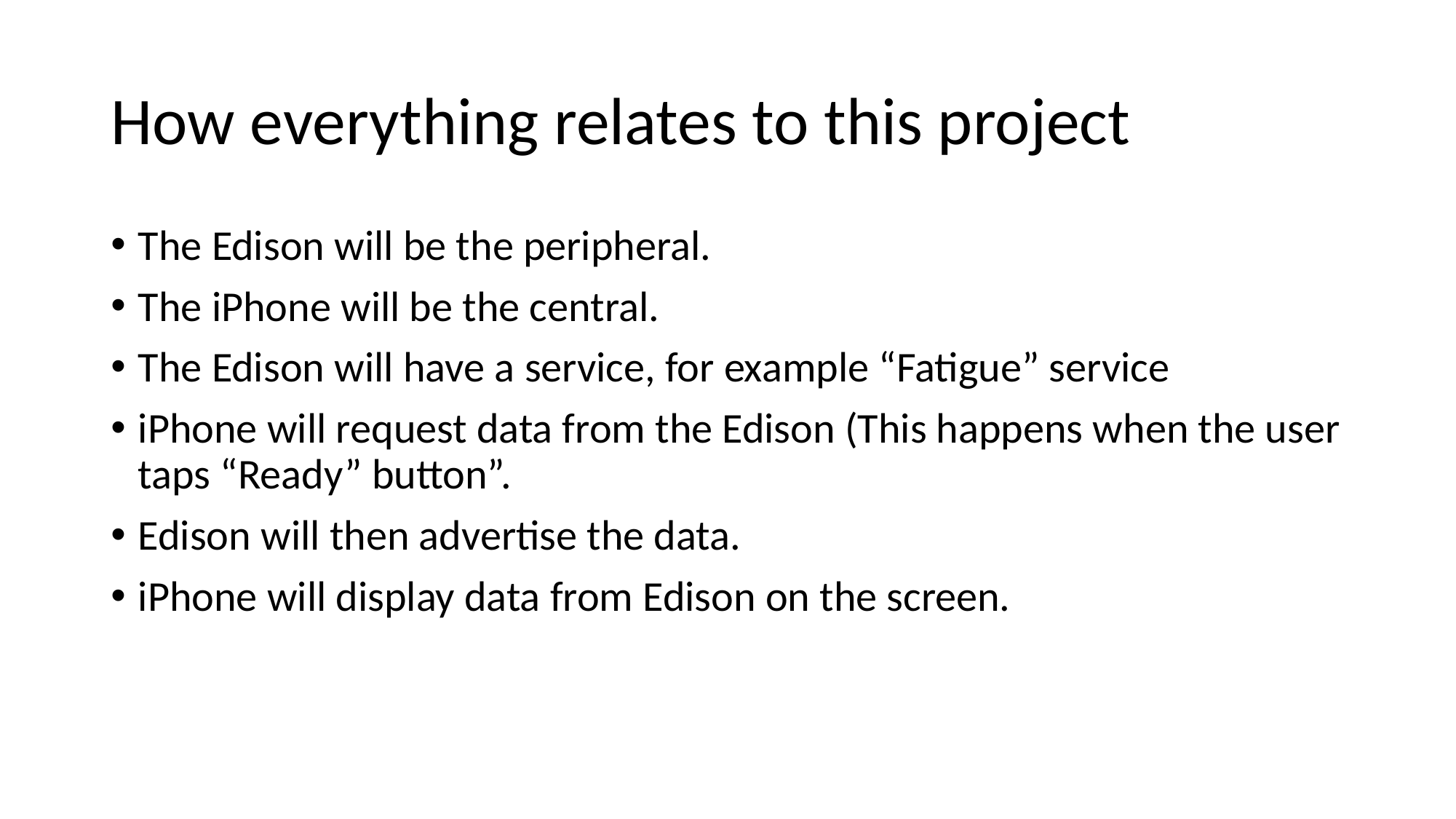

# How everything relates to this project
The Edison will be the peripheral.
The iPhone will be the central.
The Edison will have a service, for example “Fatigue” service
iPhone will request data from the Edison (This happens when the user taps “Ready” button”.
Edison will then advertise the data.
iPhone will display data from Edison on the screen.